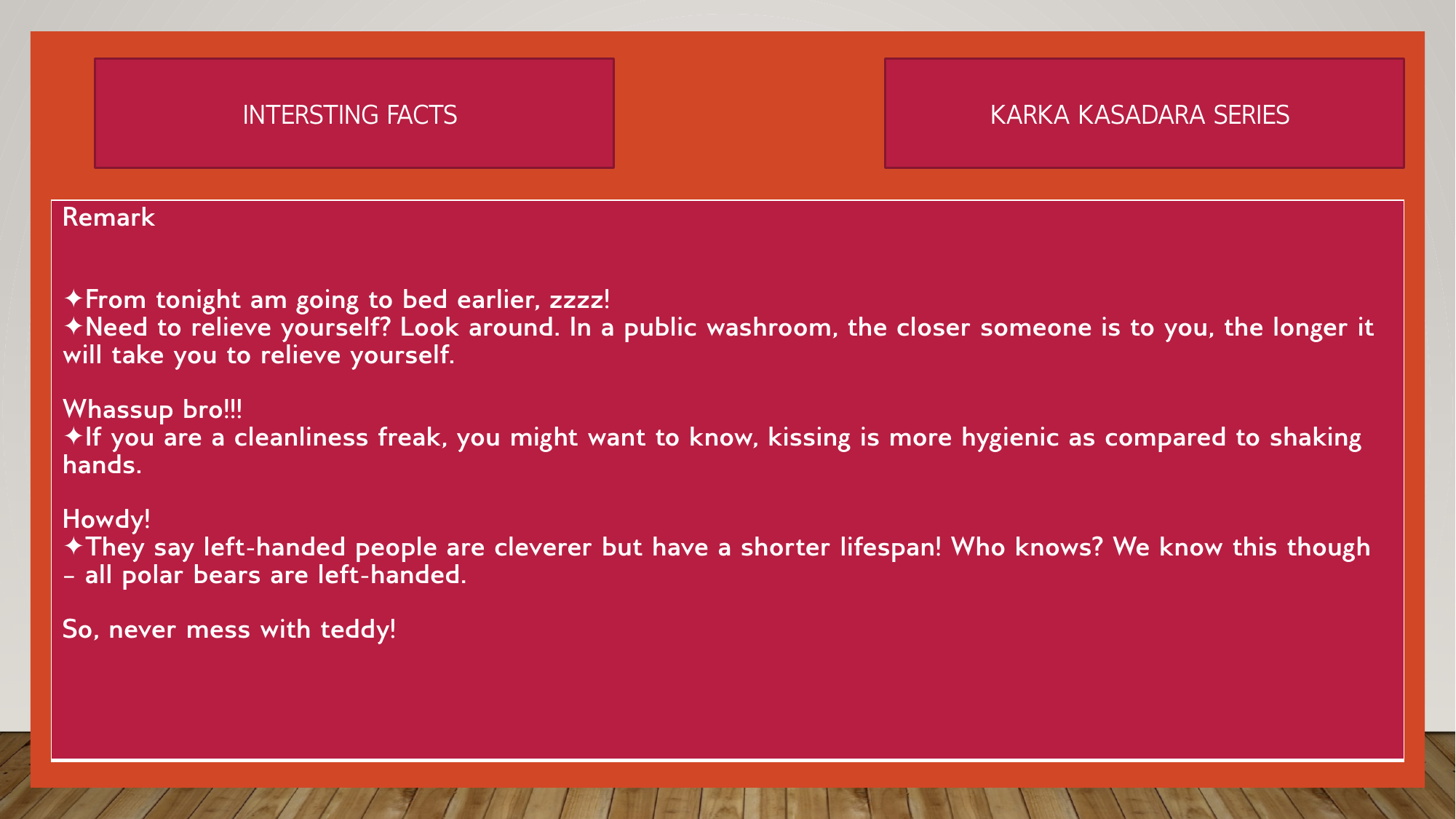

INTERSTING FACTS
KARKA KASADARA SERIES
| Remark ✦From tonight am going to bed earlier, zzzz! ✦Need to relieve yourself? Look around. In a public washroom, the closer someone is to you, the longer it will take you to relieve yourself. Whassup bro!!! ✦If you are a cleanliness freak, you might want to know, kissing is more hygienic as compared to shaking hands. Howdy! ✦They say left-handed people are cleverer but have a shorter lifespan! Who knows? We know this though – all polar bears are left-handed. So, never mess with teddy! |
| --- |